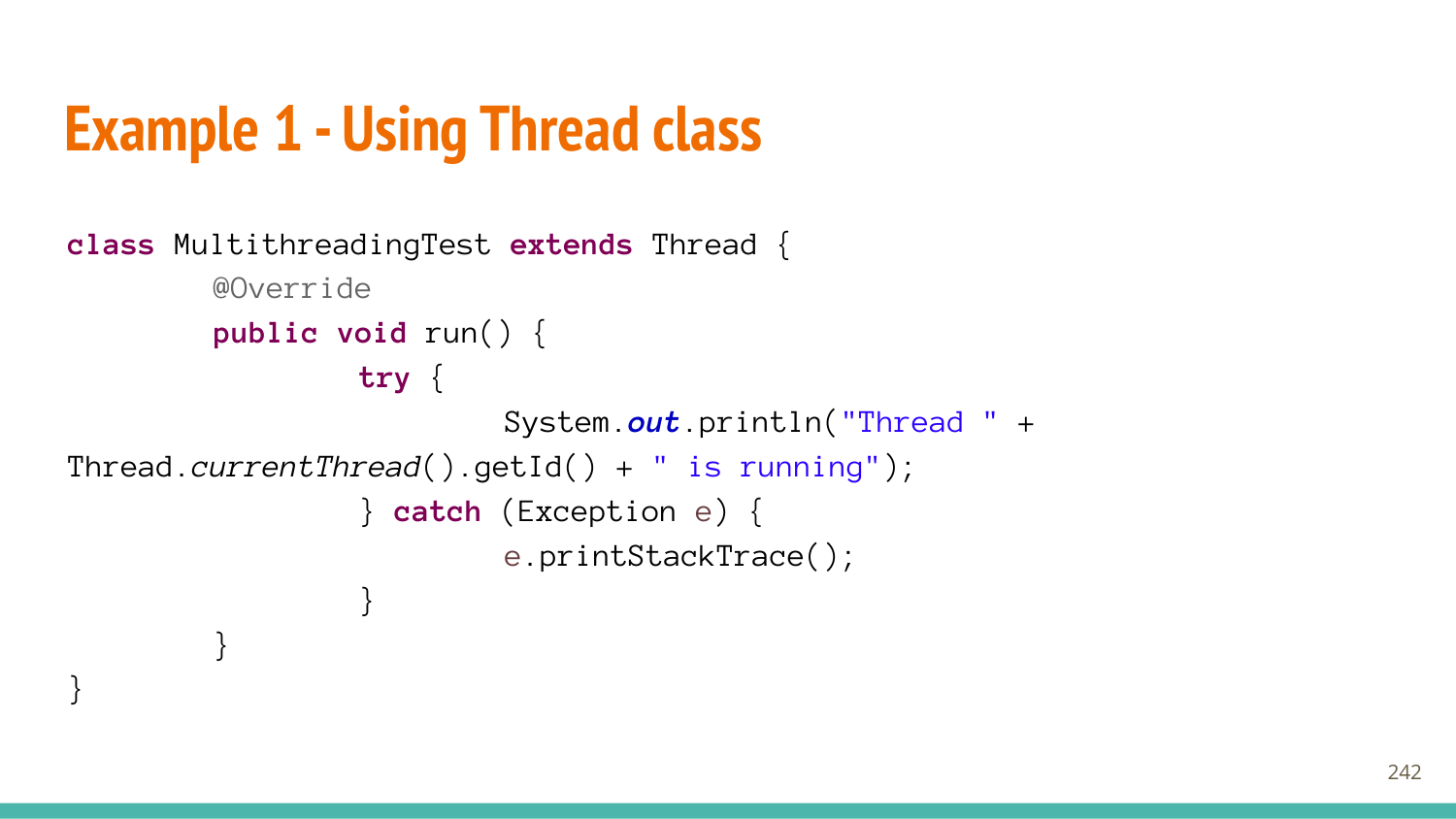

# Example 1 - Using Thread class
class MultithreadingTest extends Thread {
	@Override
	public void run() {
		try {
			System.out.println("Thread " + Thread.currentThread().getId() + " is running");
		} catch (Exception e) {
			e.printStackTrace();
		}
	}
}

242